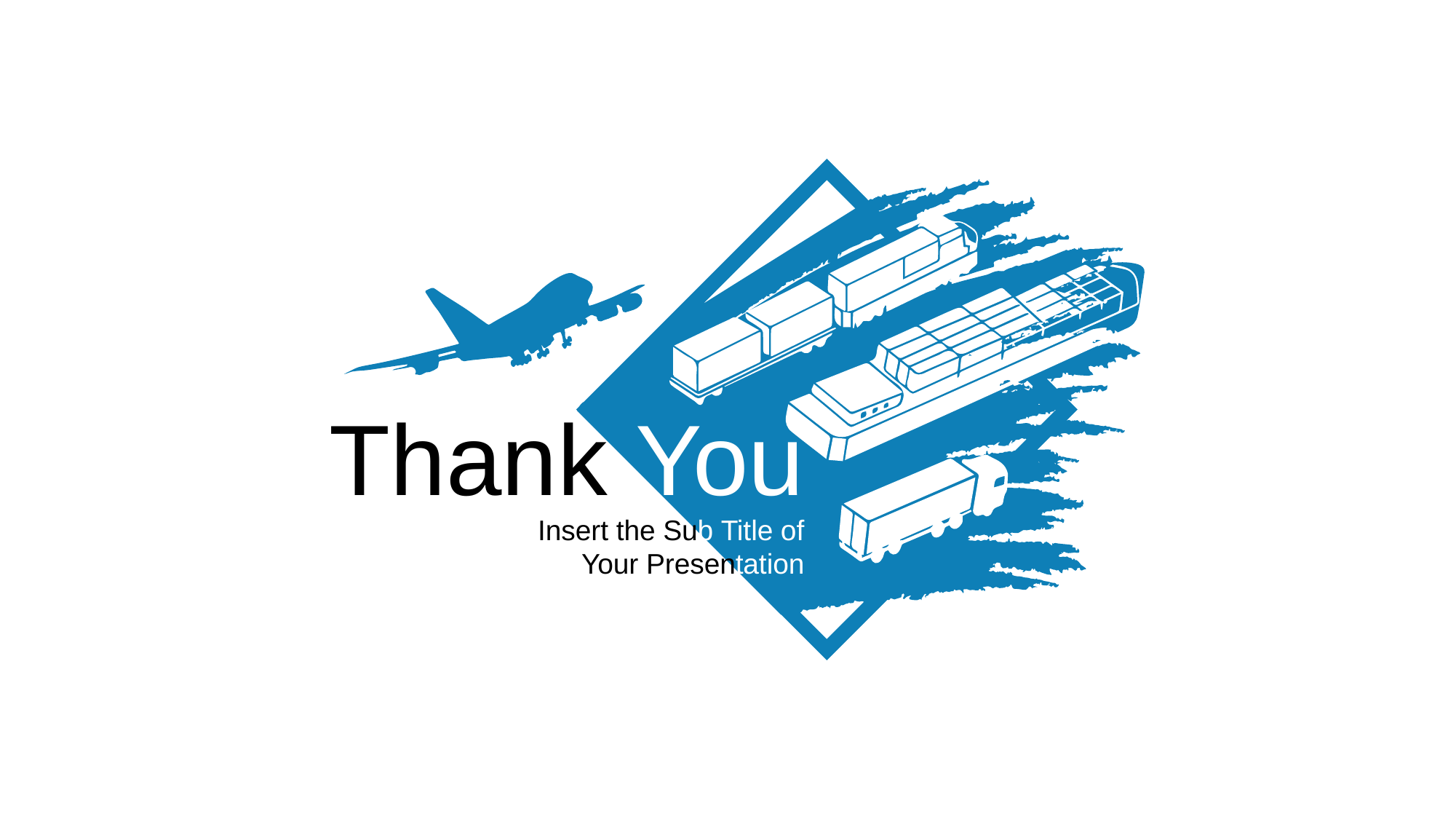

Thank You

Insert the Sub Title of
Your Presentation